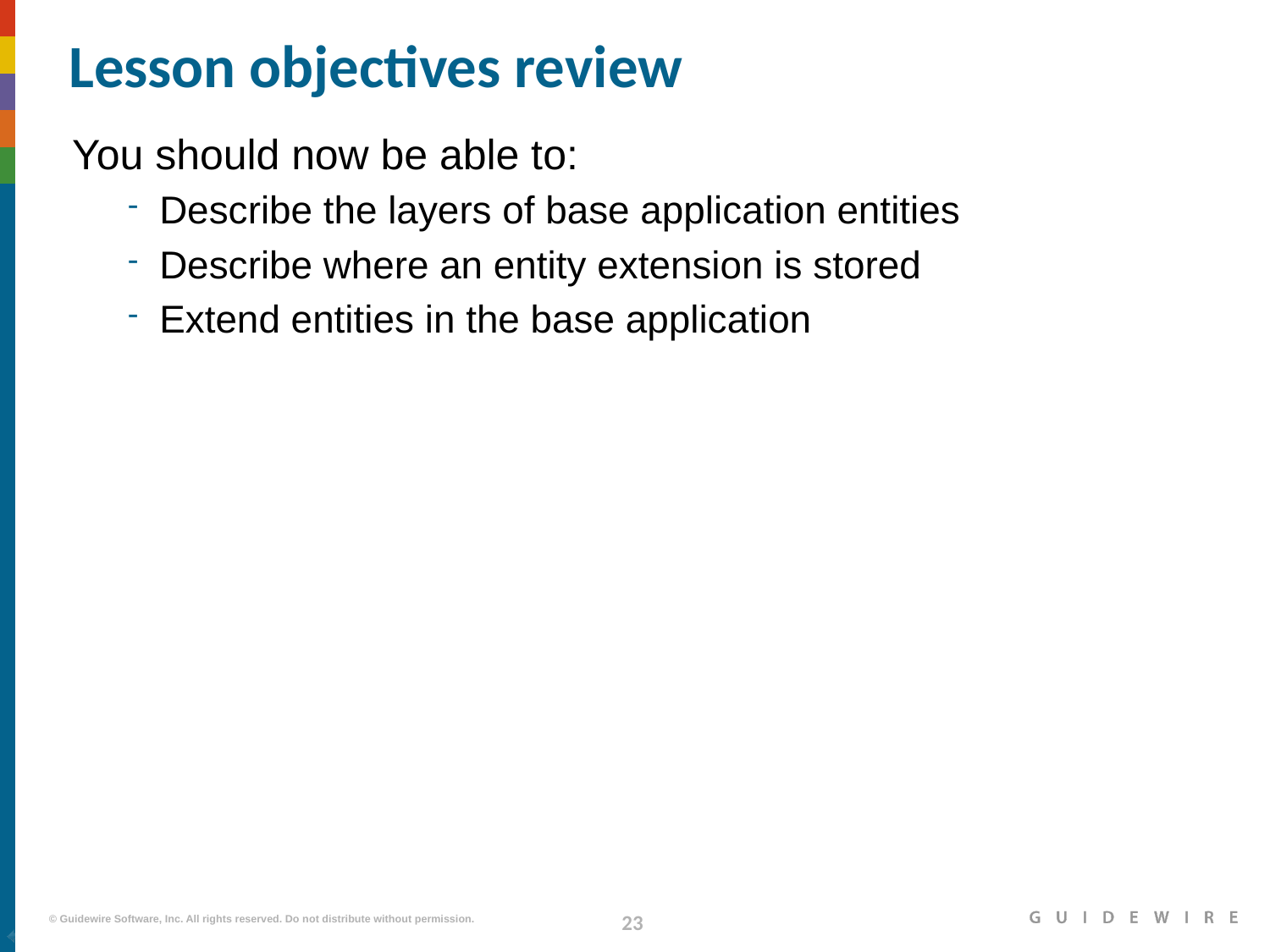

# Lesson objectives review
You should now be able to:
Describe the layers of base application entities
Describe where an entity extension is stored
Extend entities in the base application